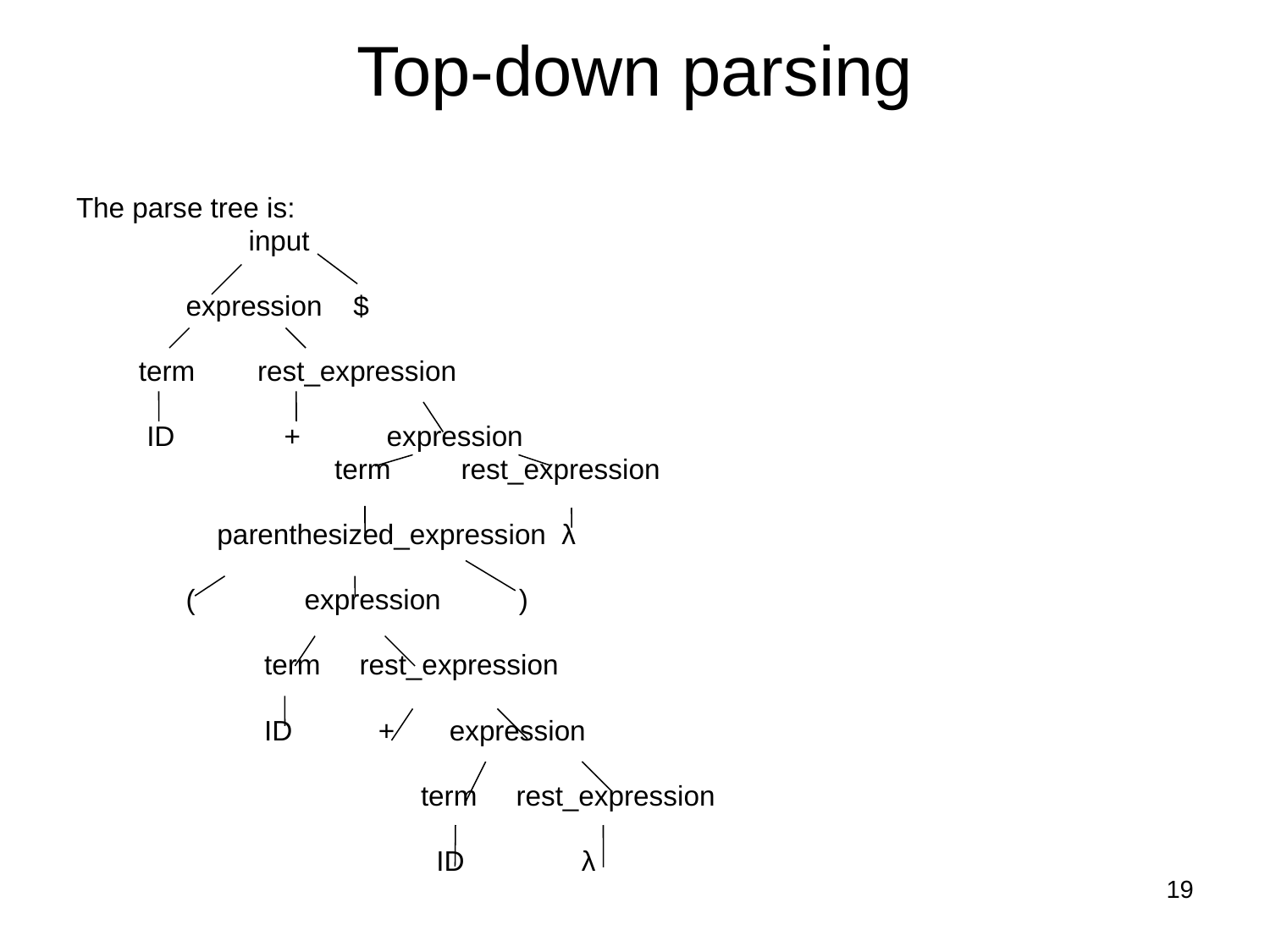

Top-down parsing
The parse tree is:
                      input

              expression    $

        term        rest_expression

         ID              +           expression
                                 term         rest_expression

                  parenthesized_expression  λ

              (              expression          )

                        term     rest_expression

                        ID           +       expression

                                            term     rest_expression

                                              ID               λ

19